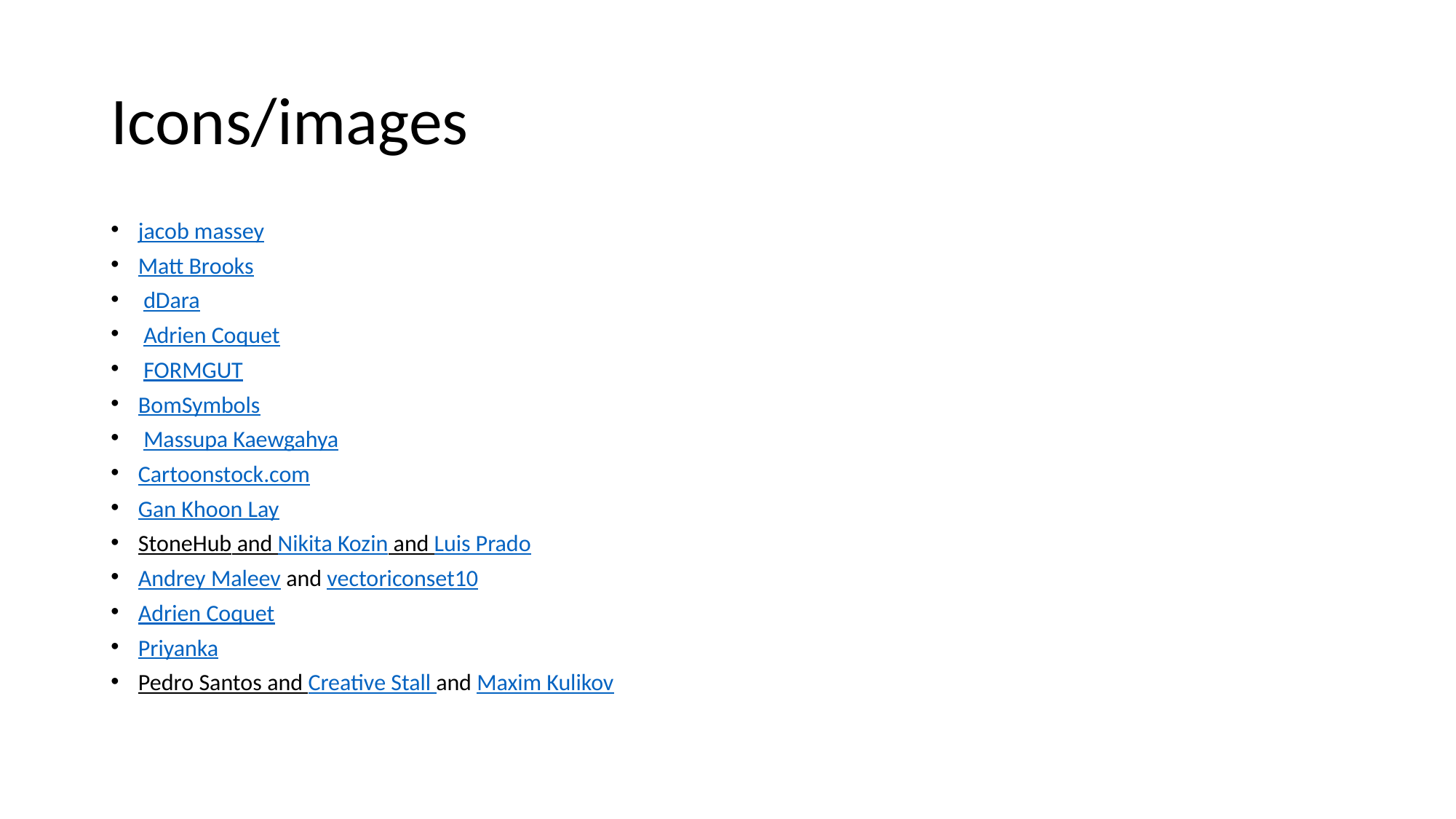

# Icons/images
jacob massey
Matt Brooks
 dDara
 Adrien Coquet
 FORMGUT
BomSymbols
 Massupa Kaewgahya
Cartoonstock.com
Gan Khoon Lay
StoneHub and Nikita Kozin and Luis Prado
Andrey Maleev and vectoriconset10
Adrien Coquet
Priyanka
Pedro Santos and Creative Stall and Maxim Kulikov